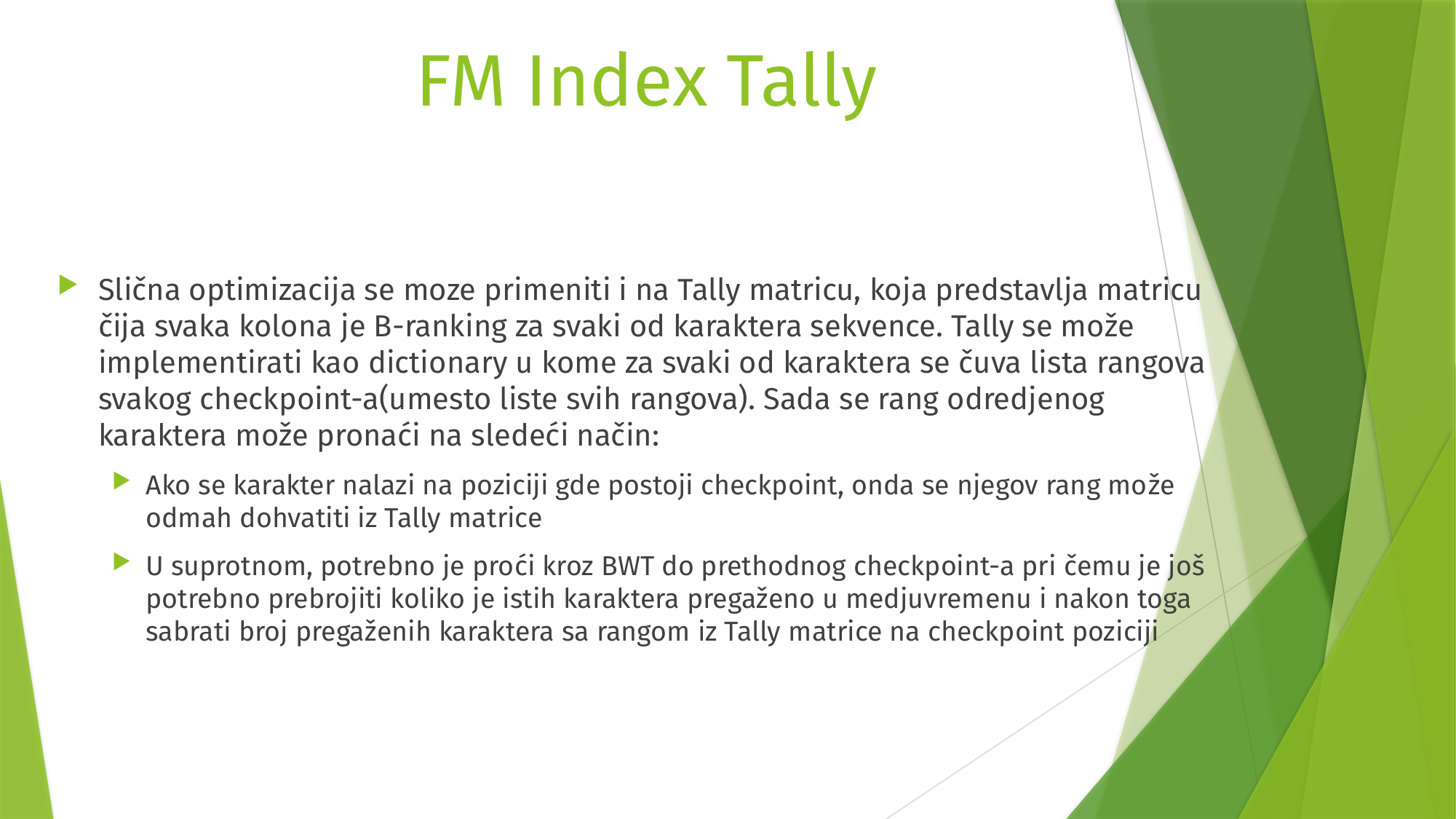

# FM Index Tally
Slična optimizacija se moze primeniti i na Tally matricu, koja predstavlja matricu čija svaka kolona je B-ranking za svaki od karaktera sekvence. Tally se može implementirati kao dictionary u kome za svaki od karaktera se čuva lista rangova svakog checkpoint-a(umesto liste svih rangova). Sada se rang odredjenog karaktera može pronaći na sledeći način:
Ako se karakter nalazi na poziciji gde postoji checkpoint, onda se njegov rang može odmah dohvatiti iz Tally matrice
U suprotnom, potrebno je proći kroz BWT do prethodnog checkpoint-a pri čemu je još potrebno prebrojiti koliko je istih karaktera pregaženo u medjuvremenu i nakon toga sabrati broj pregaženih karaktera sa rangom iz Tally matrice na checkpoint poziciji